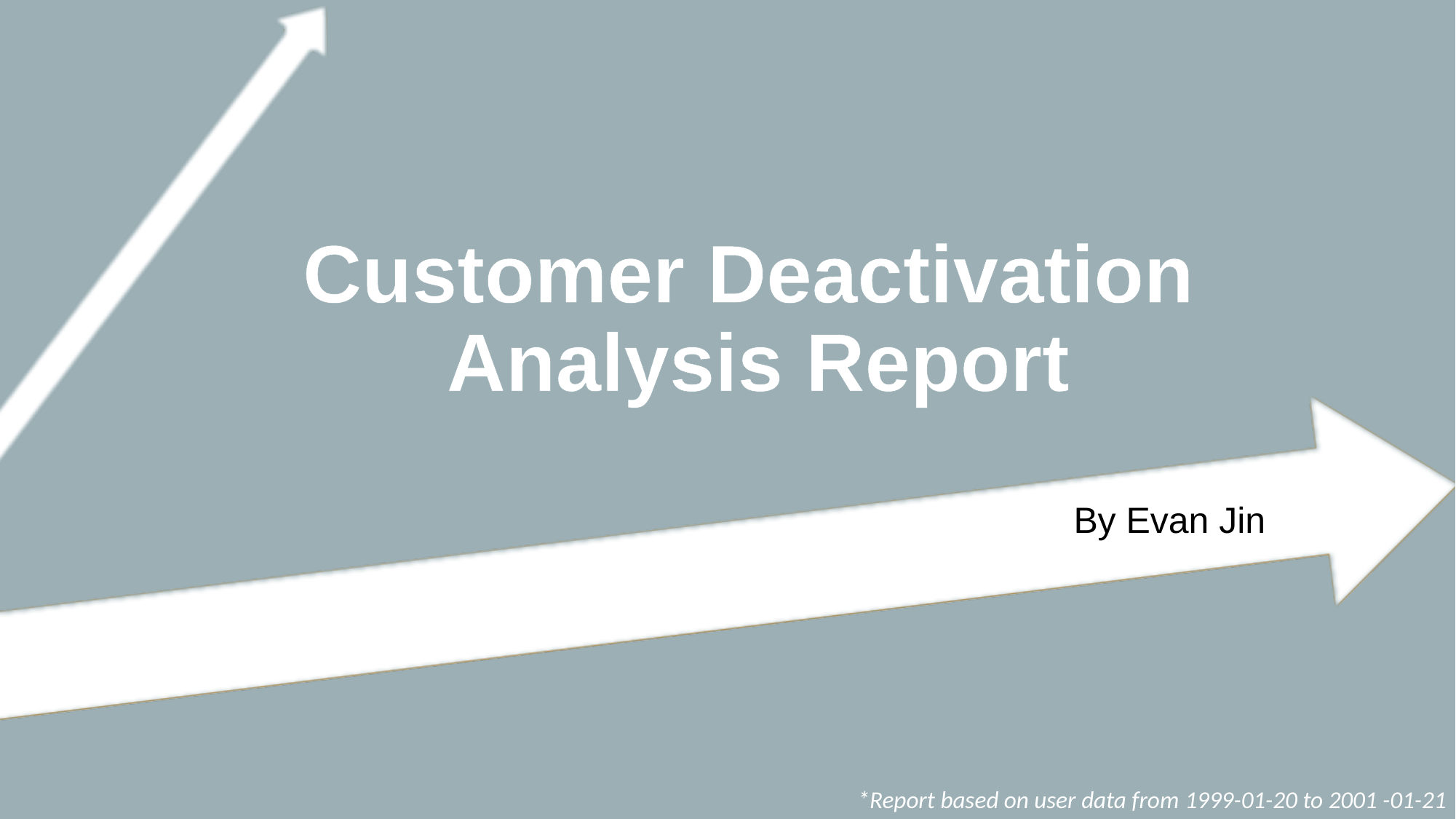

# Customer Deactivation Analysis Report
By Evan Jin
*Report based on user data from 1999-01-20 to 2001 -01-21